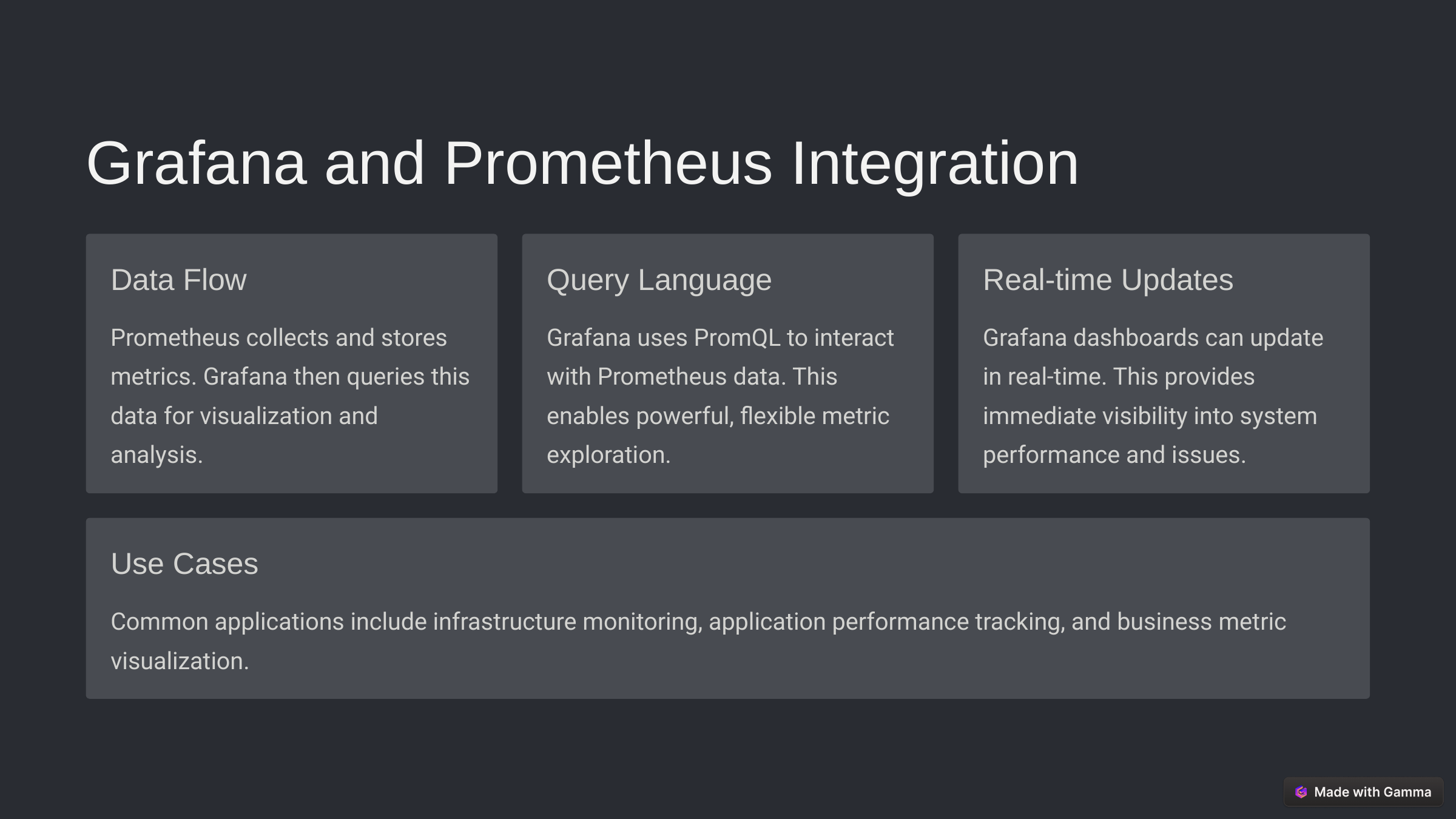

Grafana and Prometheus Integration

Data Flow
Query Language
Real-time Updates
Prometheus collects and stores metrics. Grafana then queries this data for visualization and analysis.
Grafana uses PromQL to interact with Prometheus data. This enables powerful, flexible metric exploration.
Grafana dashboards can update in real-time. This provides immediate visibility into system performance and issues.

Use Cases
Common applications include infrastructure monitoring, application performance tracking, and business metric visualization.